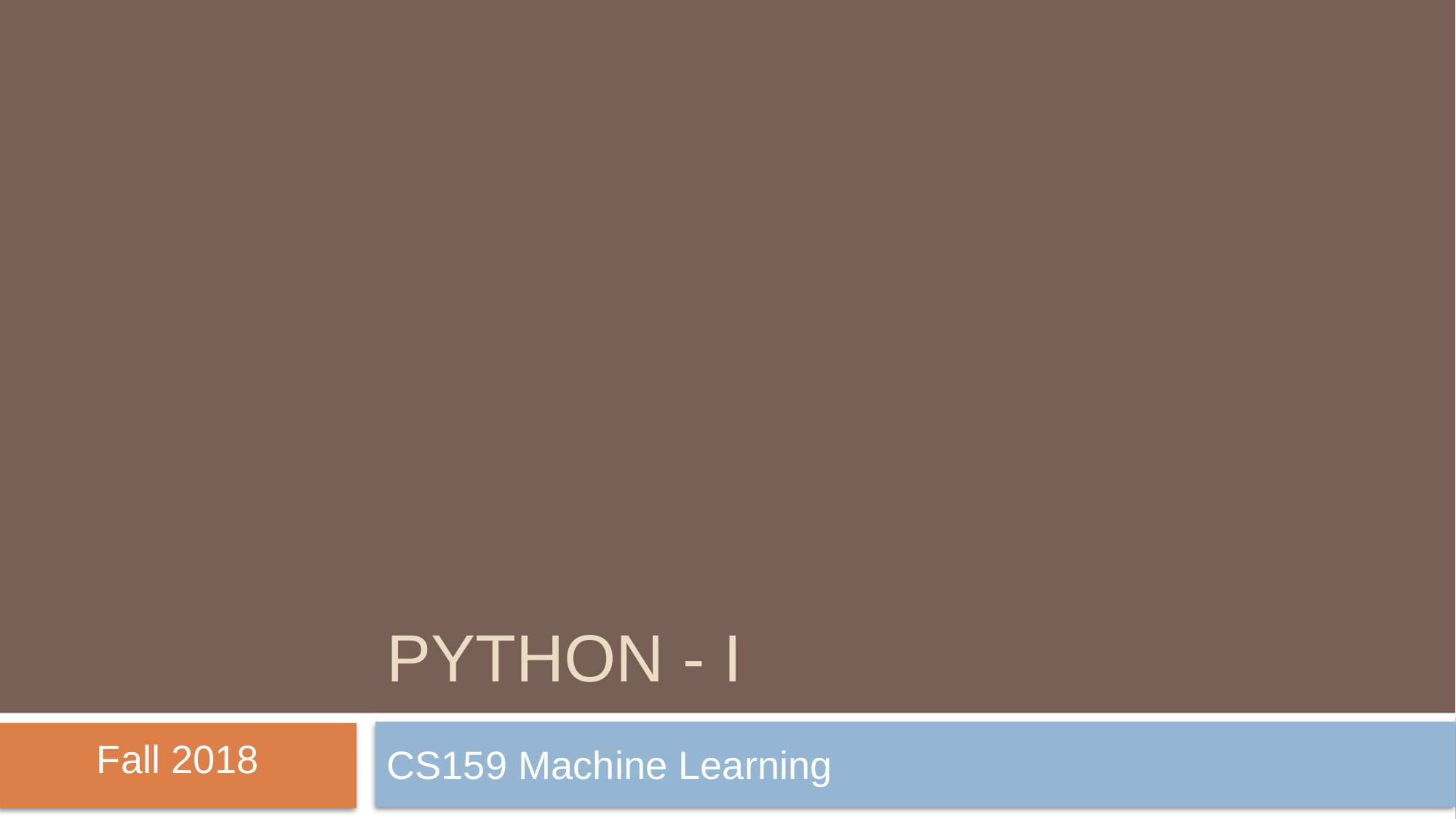

# Python - I
CS159 Machine Learning
Fall 2018